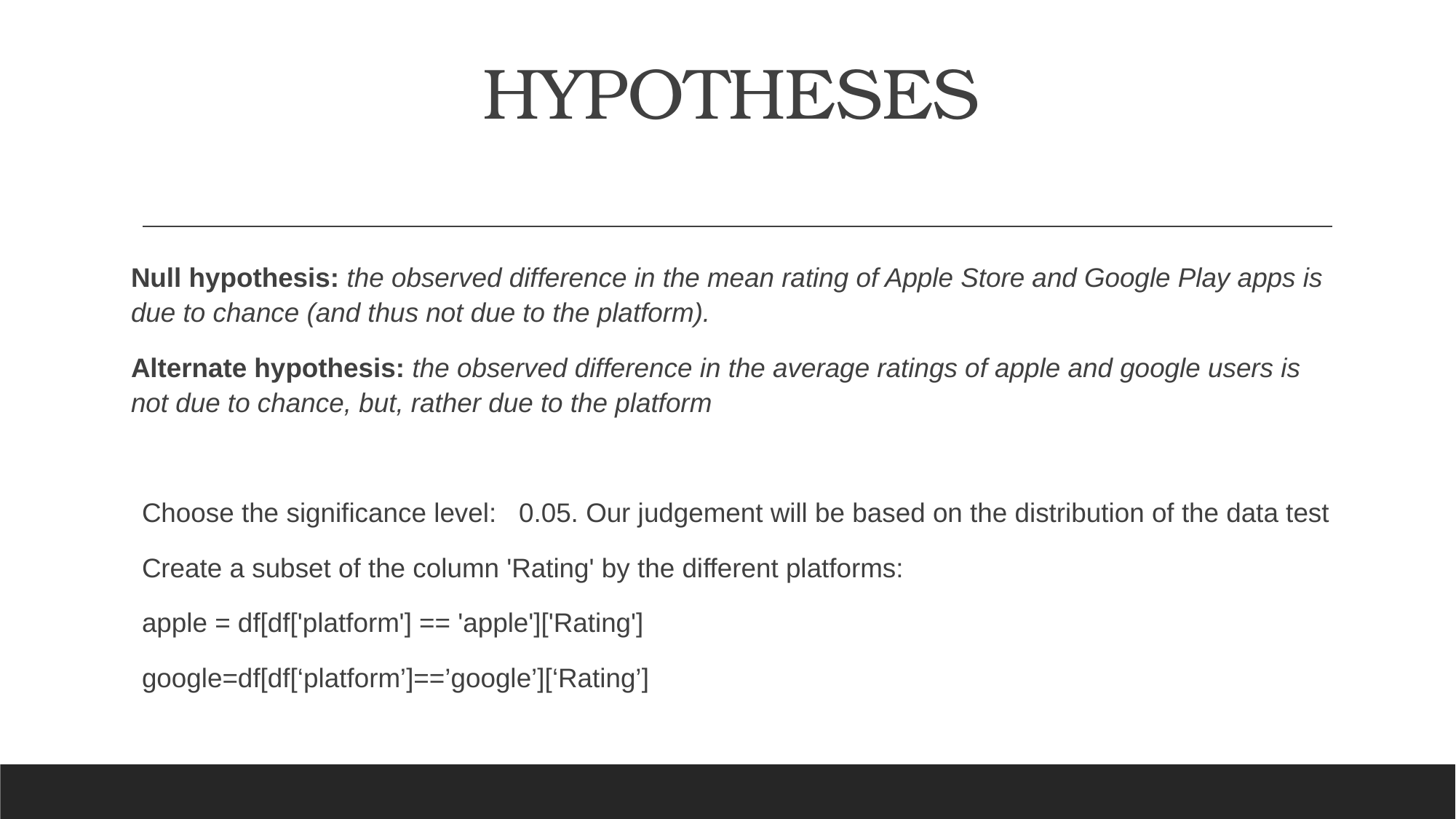

# HYPOTHESES
Null hypothesis: the observed difference in the mean rating of Apple Store and Google Play apps is due to chance (and thus not due to the platform).
Alternate hypothesis: the observed difference in the average ratings of apple and google users is not due to chance, but, rather due to the platform

Choose the significance level:   0.05. Our judgement will be based on the distribution of the data test
Create a subset of the column 'Rating' by the different platforms:
apple = df[df['platform'] == 'apple']['Rating']
google=df[df[‘platform’]==’google’][‘Rating’]